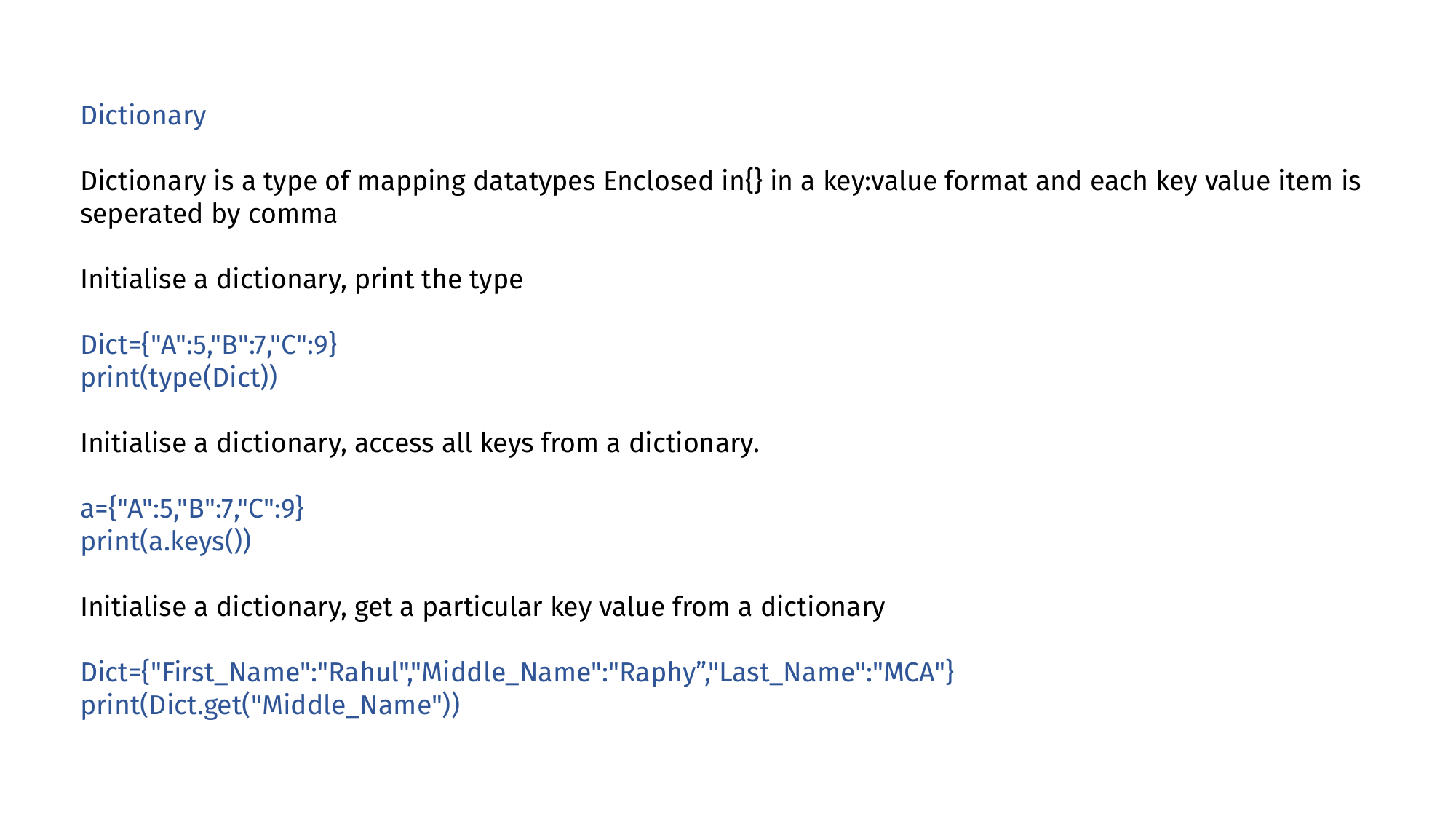

Dictionary

Dictionary is a type of mapping datatypes Enclosed in{} in a key:value format and each key value item is seperated by comma

Initialise a dictionary, print the type

Dict={"A":5,"B":7,"C":9}
print(type(Dict))

Initialise a dictionary, access all keys from a dictionary.

a={"A":5,"B":7,"C":9}
print(a.keys())

Initialise a dictionary, get a particular key value from a dictionary

Dict={"First_Name":"Rahul","Middle_Name":"Raphy”,"Last_Name":"MCA"}
print(Dict.get("Middle_Name"))